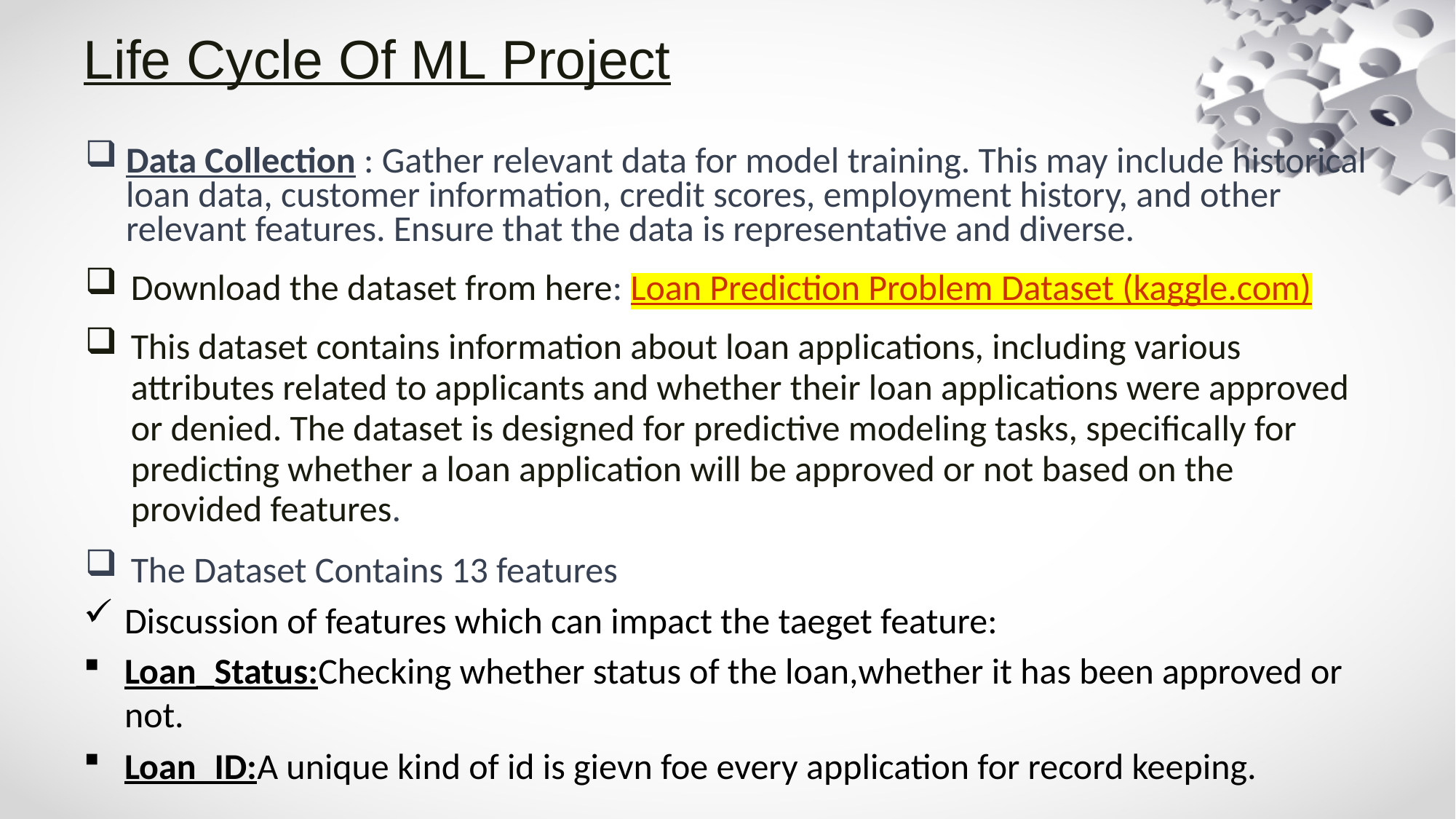

# Life Cycle Of ML Project
Data Collection : Gather relevant data for model training. This may include historical loan data, customer information, credit scores, employment history, and other relevant features. Ensure that the data is representative and diverse.
Download the dataset from here: Loan Prediction Problem Dataset (kaggle.com)
This dataset contains information about loan applications, including various attributes related to applicants and whether their loan applications were approved or denied. The dataset is designed for predictive modeling tasks, specifically for predicting whether a loan application will be approved or not based on the provided features.
The Dataset Contains 13 features
Discussion of features which can impact the taeget feature:
Loan_Status:Checking whether status of the loan,whether it has been approved or not.
Loan_ID:A unique kind of id is gievn foe every application for record keeping.